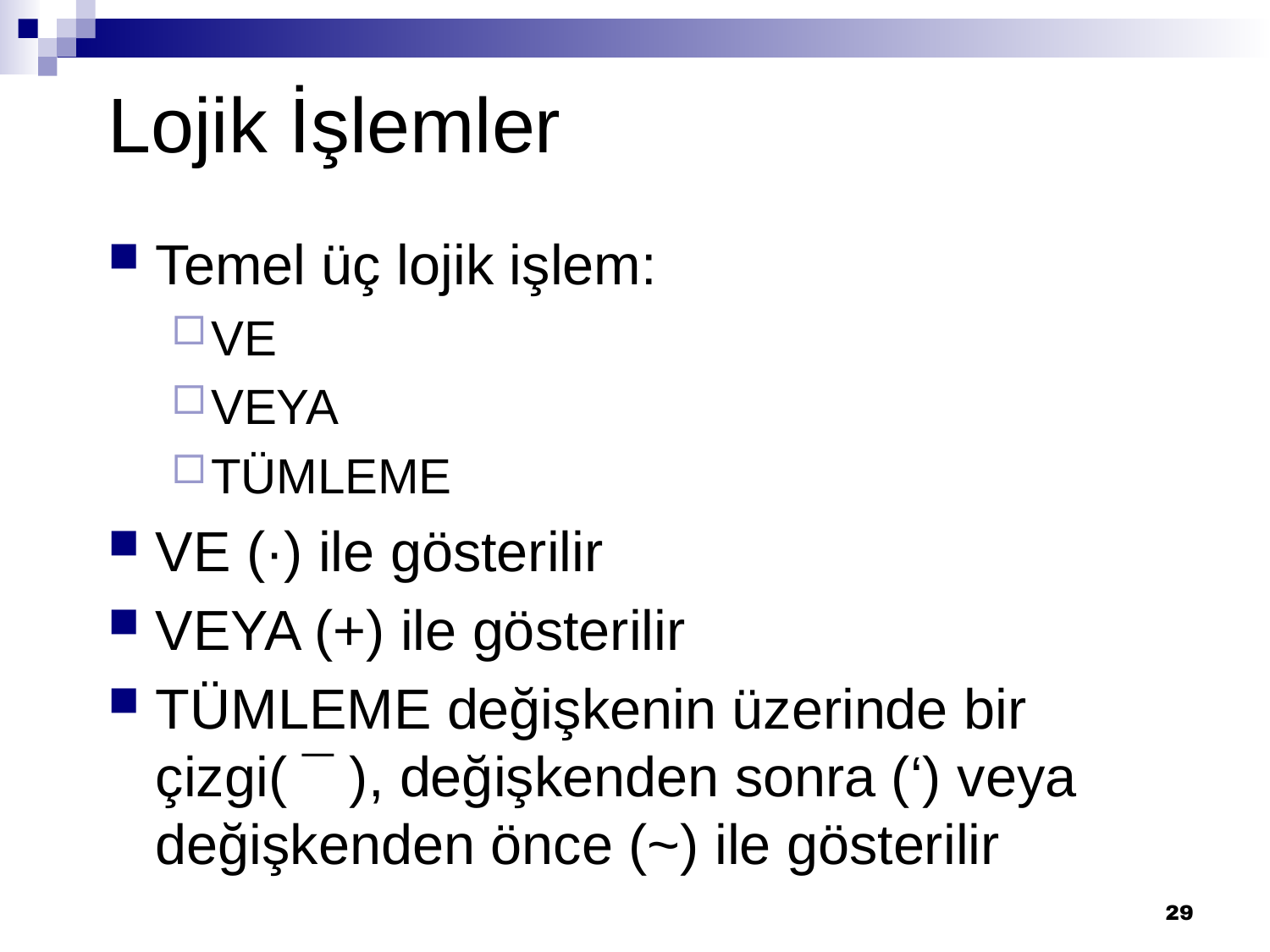

# Lojik İşlemler
Temel üç lojik işlem:
VE
VEYA
TÜMLEME
VE (·) ile gösterilir
VEYA (+) ile gösterilir
TÜMLEME değişkenin üzerinde bir çizgi( ¯ ), değişkenden sonra (‘) veya değişkenden önce (~) ile gösterilir

29